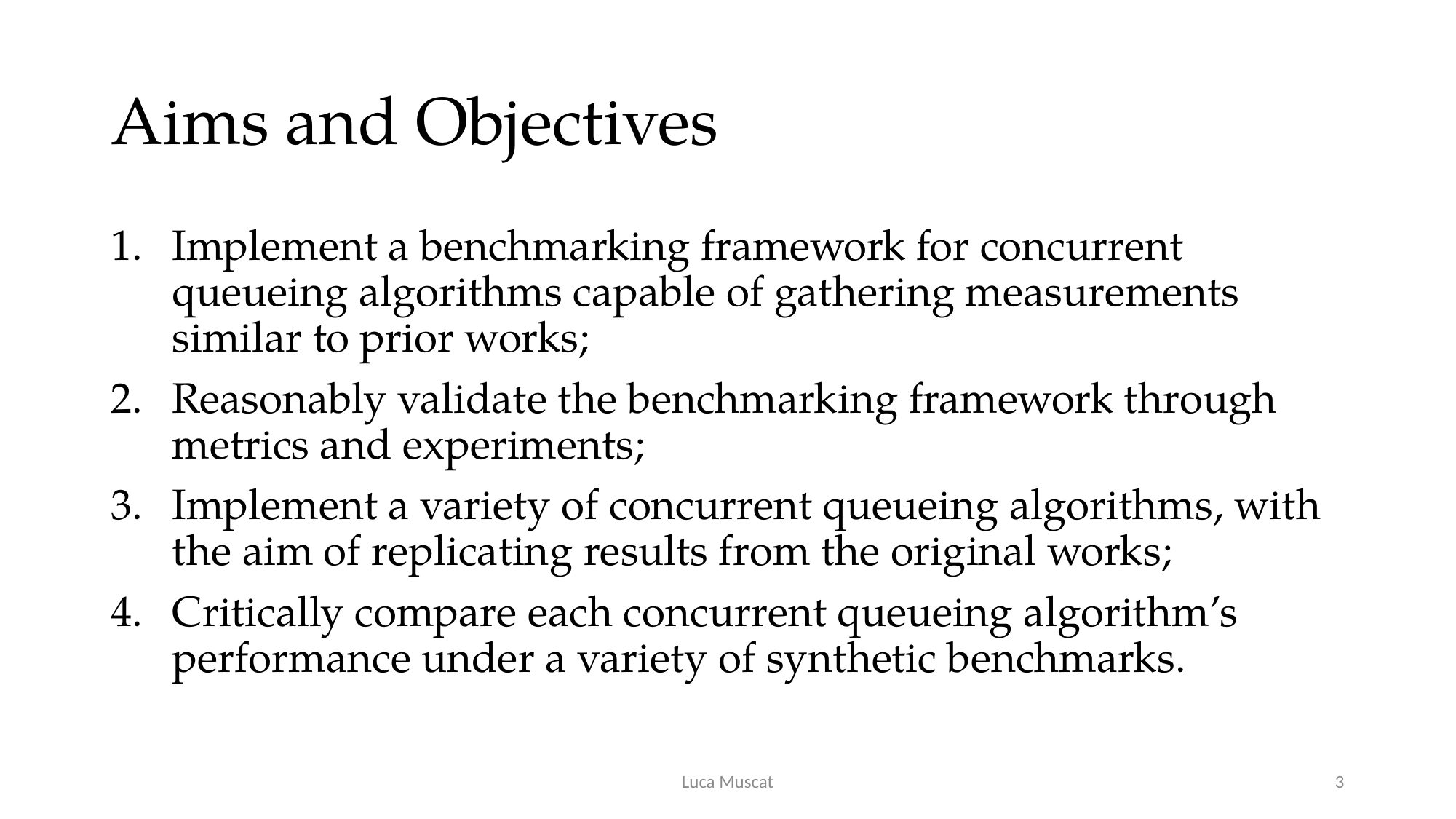

# Aims and Objectives
Implement a benchmarking framework for concurrent queueing algorithms capable of gathering measurements similar to prior works;
Reasonably validate the benchmarking framework through metrics and experiments;
Implement a variety of concurrent queueing algorithms, with the aim of replicating results from the original works;
Critically compare each concurrent queueing algorithm’s performance under a variety of synthetic benchmarks.
Luca Muscat
3